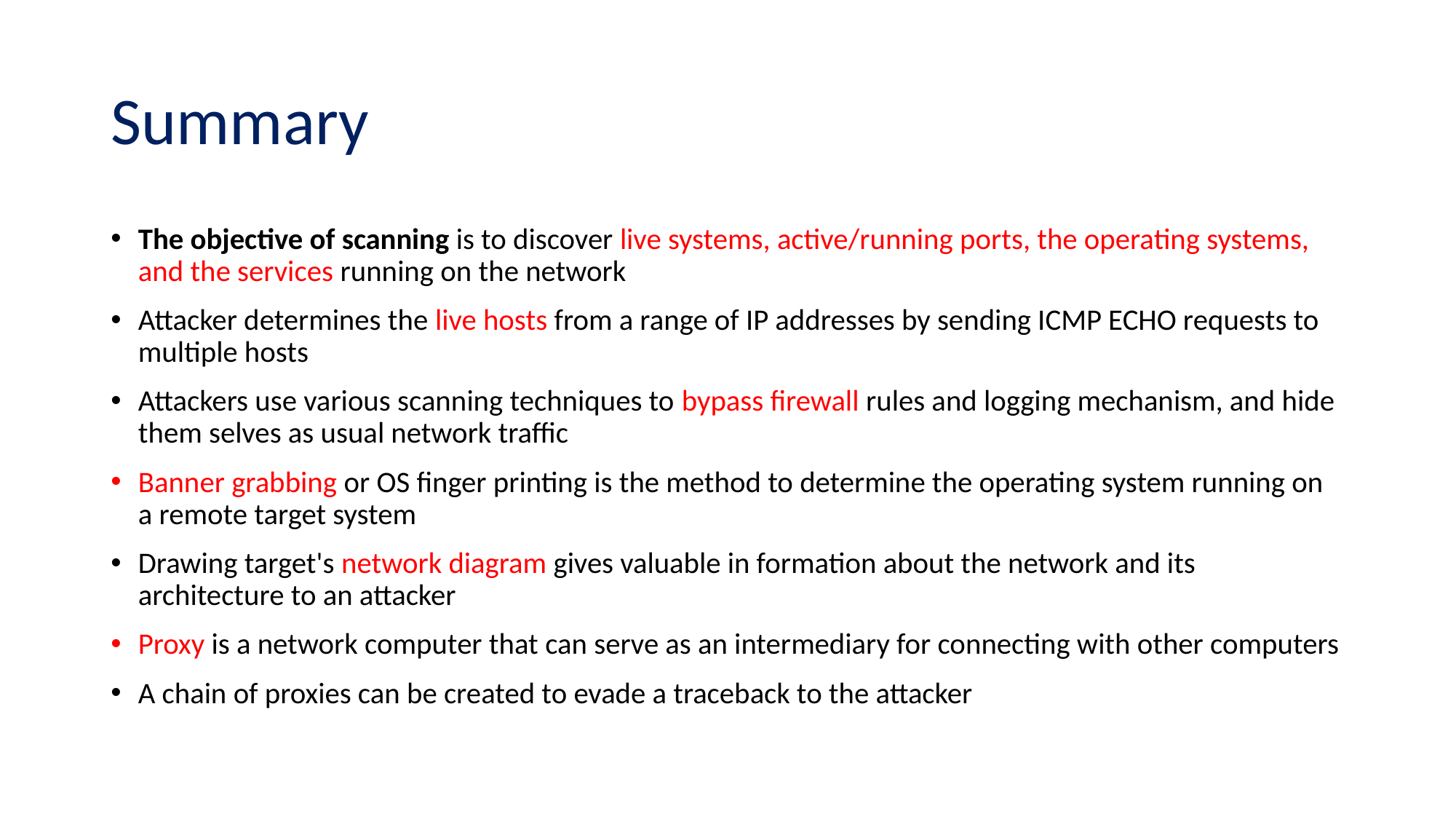

# Summary
The objective of scanning is to discover live systems, active/running ports, the operating systems, and the services running on the network
Attacker determines the live hosts from a range of IP addresses by sending ICMP ECHO requests to multiple hosts
Attackers use various scanning techniques to bypass firewall rules and logging mechanism, and hide them selves as usual network traffic
Banner grabbing or OS finger printing is the method to determine the operating system running on a remote target system
Drawing target's network diagram gives valuable in formation about the network and its architecture to an attacker
Proxy is a network computer that can serve as an intermediary for connecting with other computers
A chain of proxies can be created to evade a traceback to the attacker